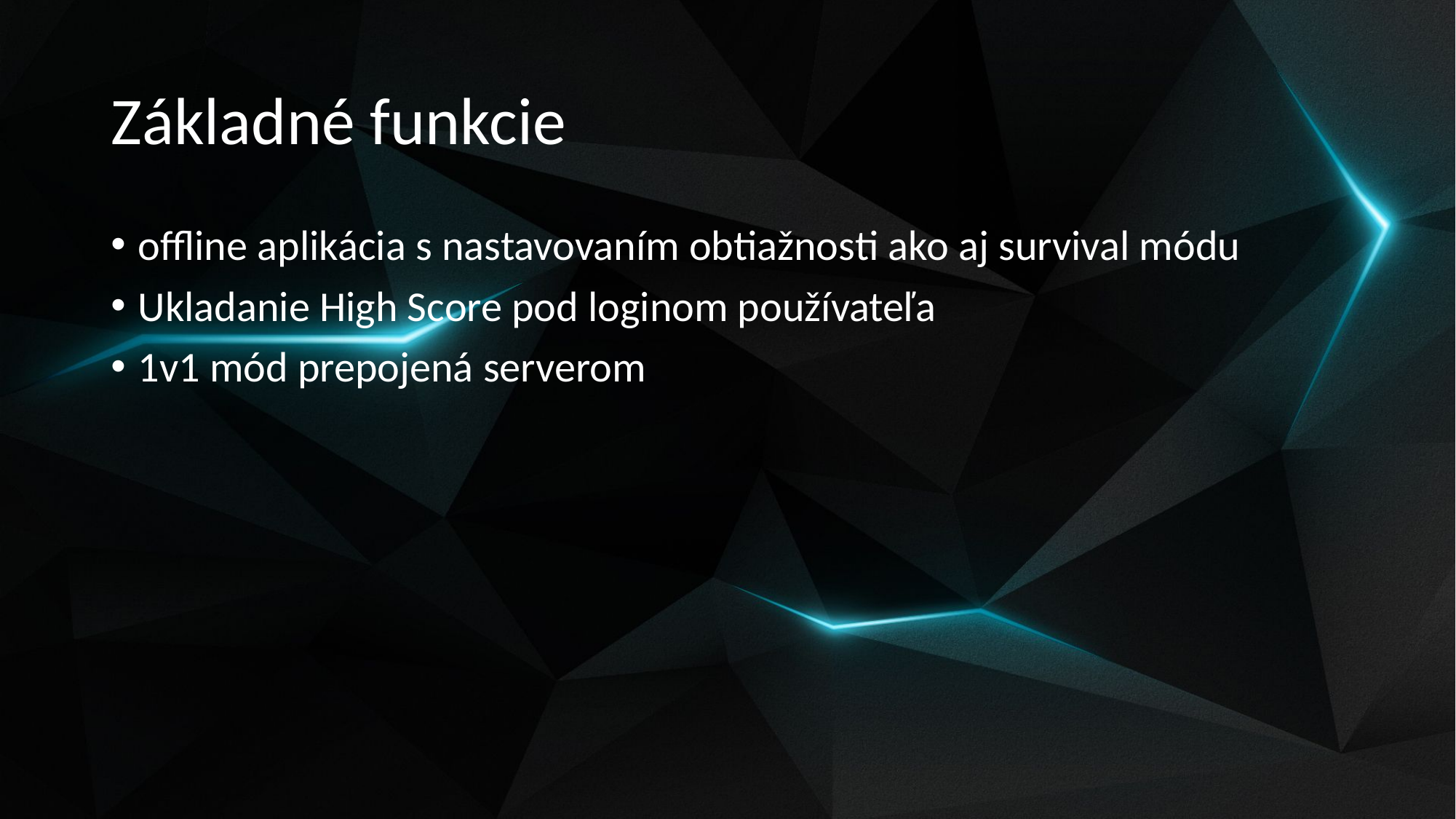

# Základné funkcie
offline aplikácia s nastavovaním obtiažnosti ako aj survival módu
Ukladanie High Score pod loginom používateľa
1v1 mód prepojená serverom